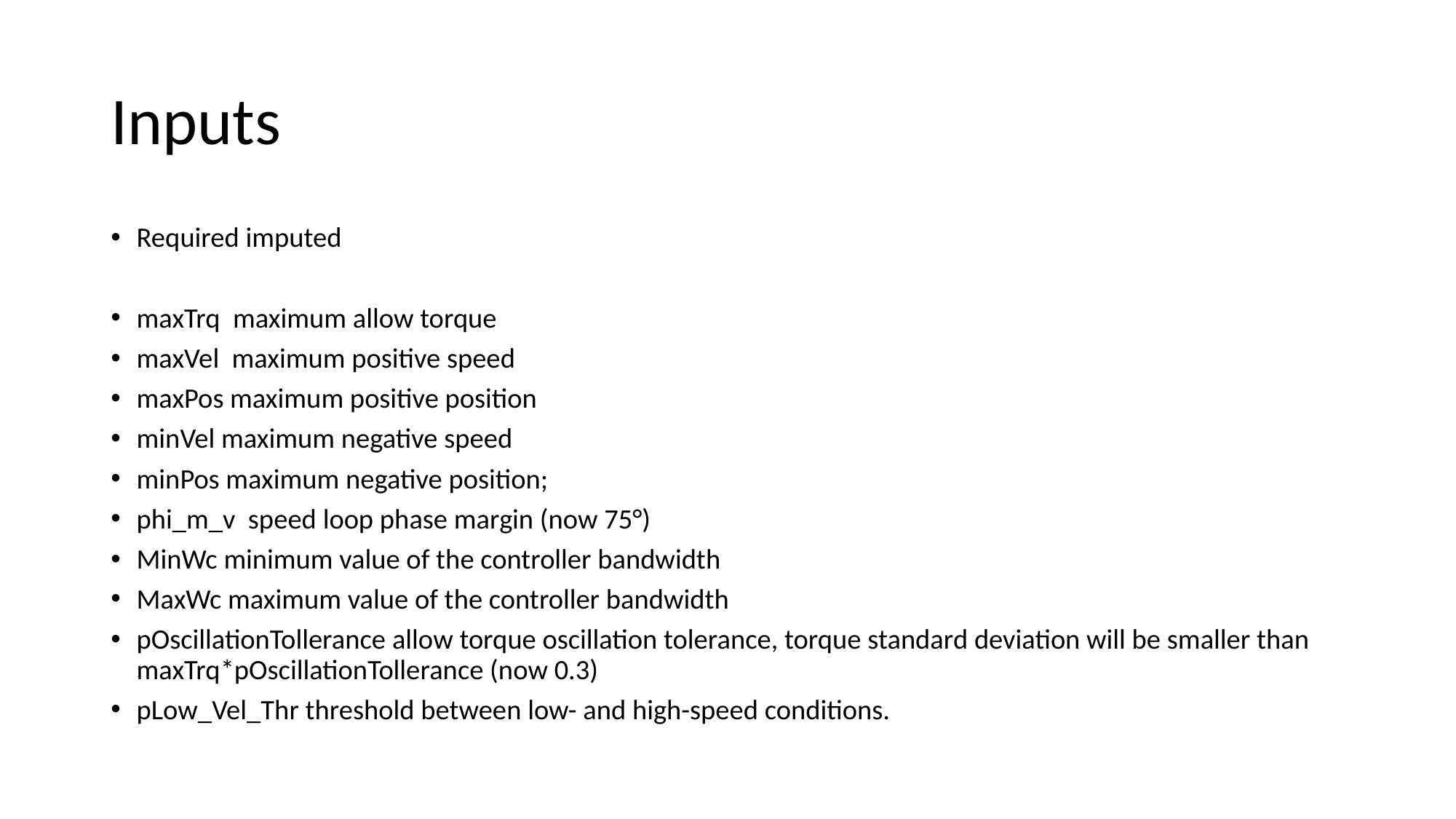

# Inputs
Required imputed

maxTrq  maximum allow torque
maxVel  maximum positive speed
maxPos maximum positive position
minVel maximum negative speed
minPos maximum negative position;
phi_m_v  speed loop phase margin (now 75°)
MinWc minimum value of the controller bandwidth
MaxWc maximum value of the controller bandwidth
pOscillationTollerance allow torque oscillation tolerance, torque standard deviation will be smaller than maxTrq*pOscillationTollerance (now 0.3)
pLow_Vel_Thr threshold between low- and high-speed conditions.